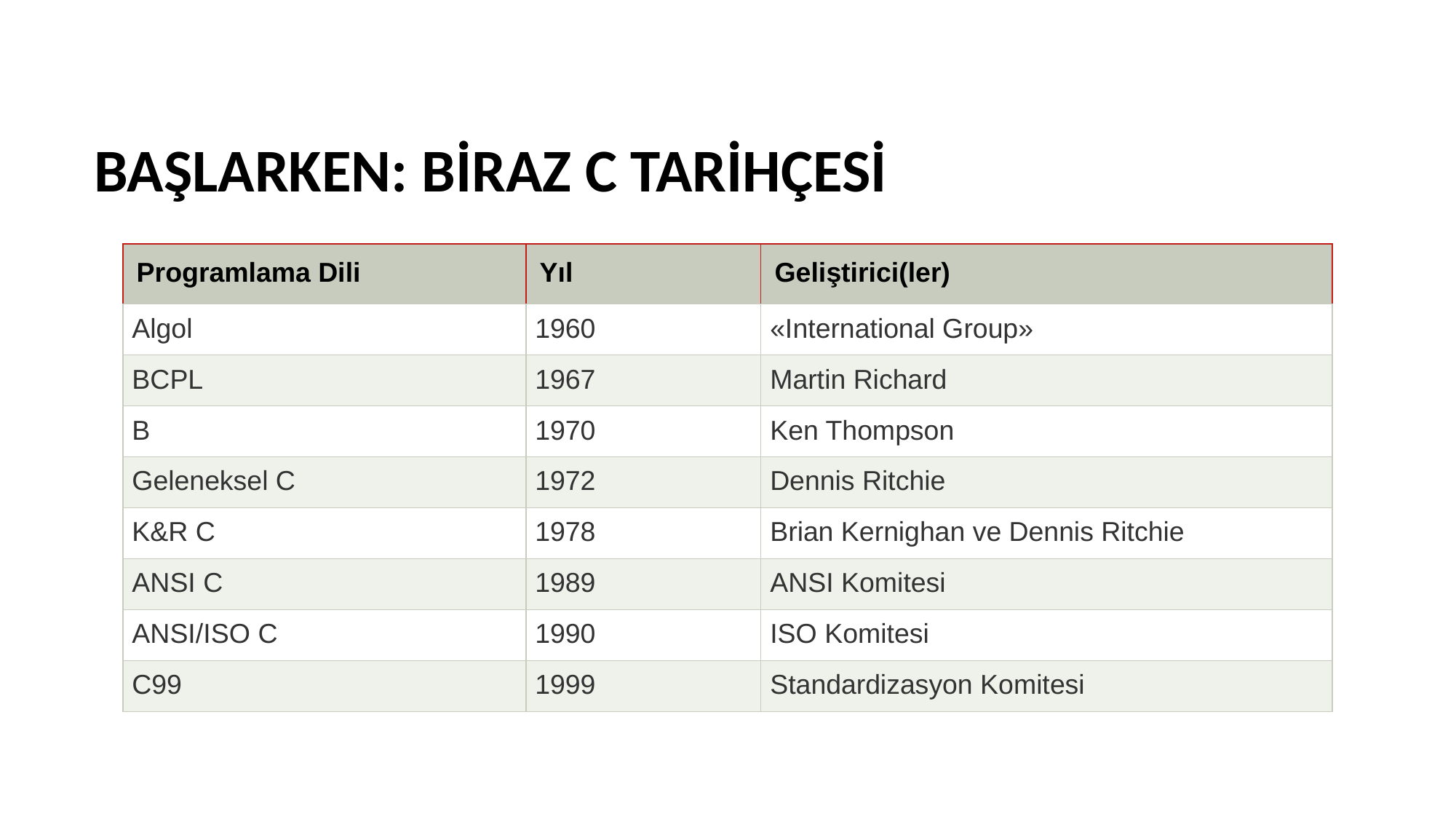

BAŞLARKEN: BİRAZ C TARİHÇESİ
| Programlama Dili | Yıl | Geliştirici(ler) |
| --- | --- | --- |
| Algol | 1960 | «International Group» |
| BCPL | 1967 | Martin Richard |
| B | 1970 | Ken Thompson |
| Geleneksel C | 1972 | Dennis Ritchie |
| K&R C | 1978 | Brian Kernighan ve Dennis Ritchie |
| ANSI C | 1989 | ANSI Komitesi |
| ANSI/ISO C | 1990 | ISO Komitesi |
| C99 | 1999 | Standardizasyon Komitesi |